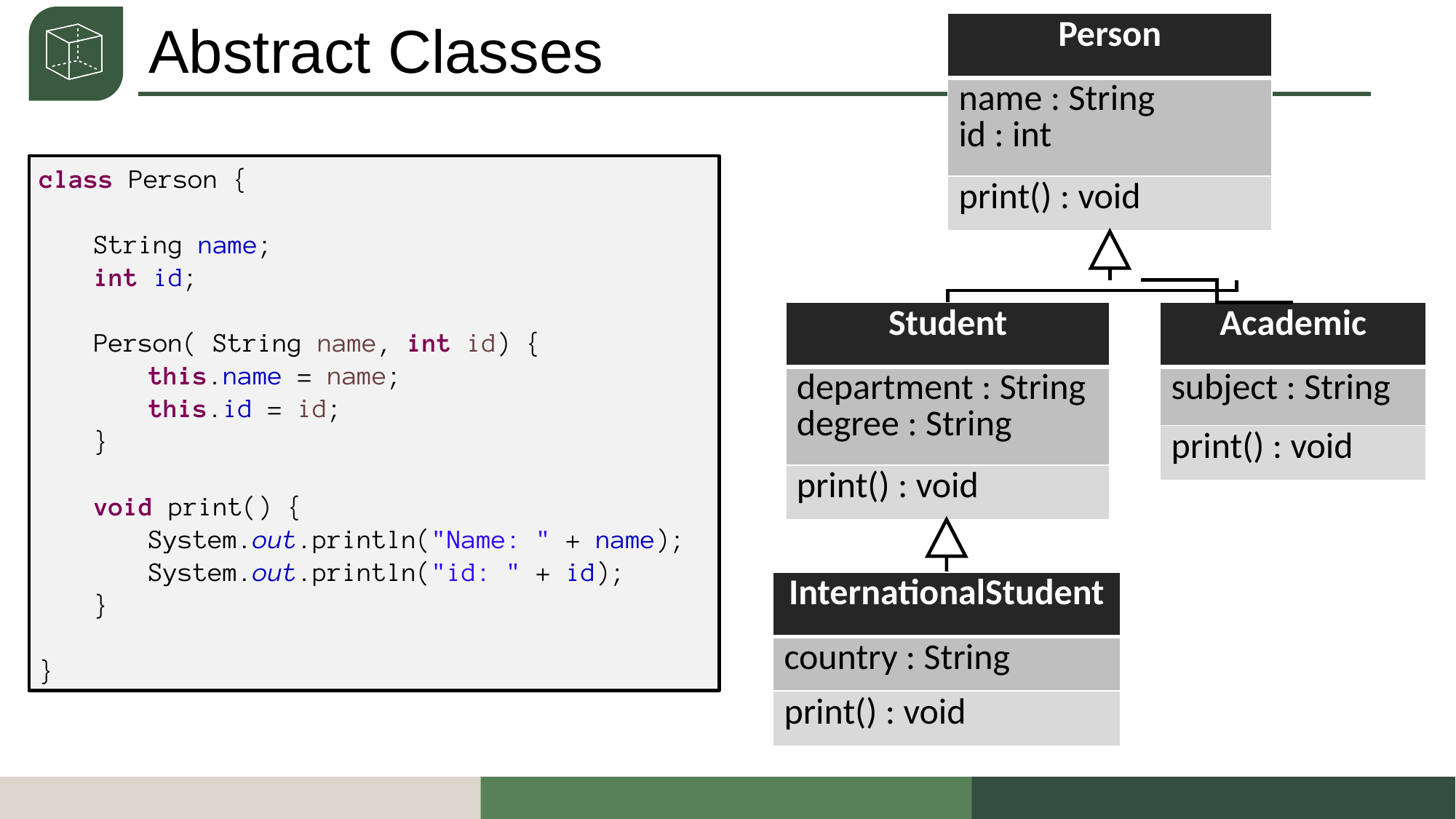

| Person |
| --- |
| name : String id : int |
| print() : void |
# Abstract Classes
class Person {

String name;
int id;

Person( String name, int id) {
this.name = name;
this.id = id;
}

void print() {
System.out.println("Name: " + name);
System.out.println("id: " + id);
}

}

| Student |
| --- |
| department : String degree : String |
| print() : void |
| Academic |
| --- |
| subject : String |
| print() : void |

| InternationalStudent |
| --- |
| country : String |
| print() : void |